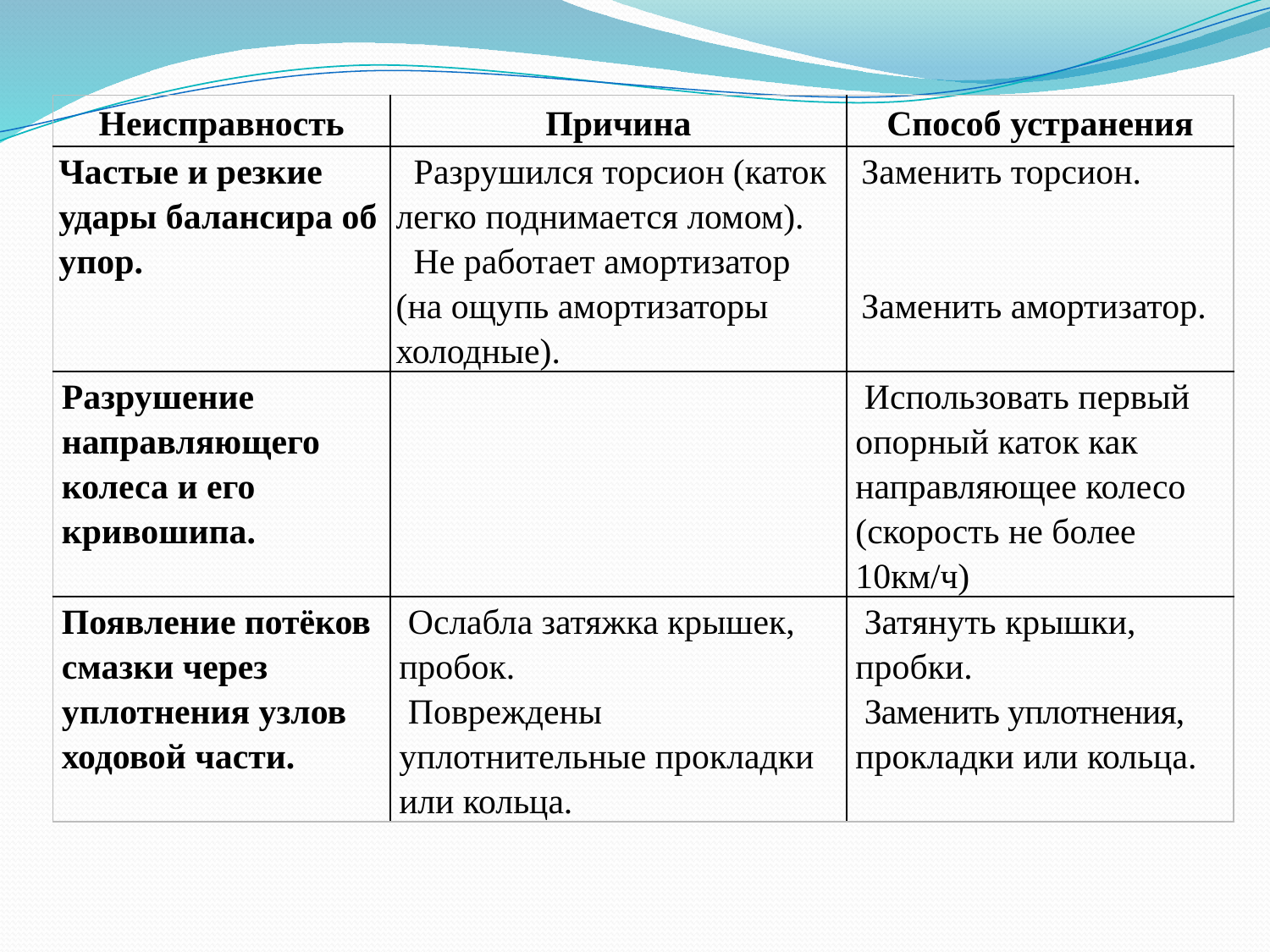

| Неисправность | Причина | Способ устранения |
| --- | --- | --- |
| Частые и резкие удары балансира об упор. | Разрушился торсион (каток легко поднимается ломом). Не работает амортизатор (на ощупь амортизаторы холодные). | Заменить торсион. Заменить амортизатор. |
| Разрушение направляющего колеса и его кривошипа. |  | Использовать первый опорный каток как направляющее колесо (скорость не более 10км/ч) |
| Появление потёков смазки через уплотнения узлов ходовой части. | Ослабла затяжка крышек, пробок. Повреждены уплотнительные прокладки или кольца. | Затянуть крышки, пробки. Заменить уплотнения, прокладки или кольца. |